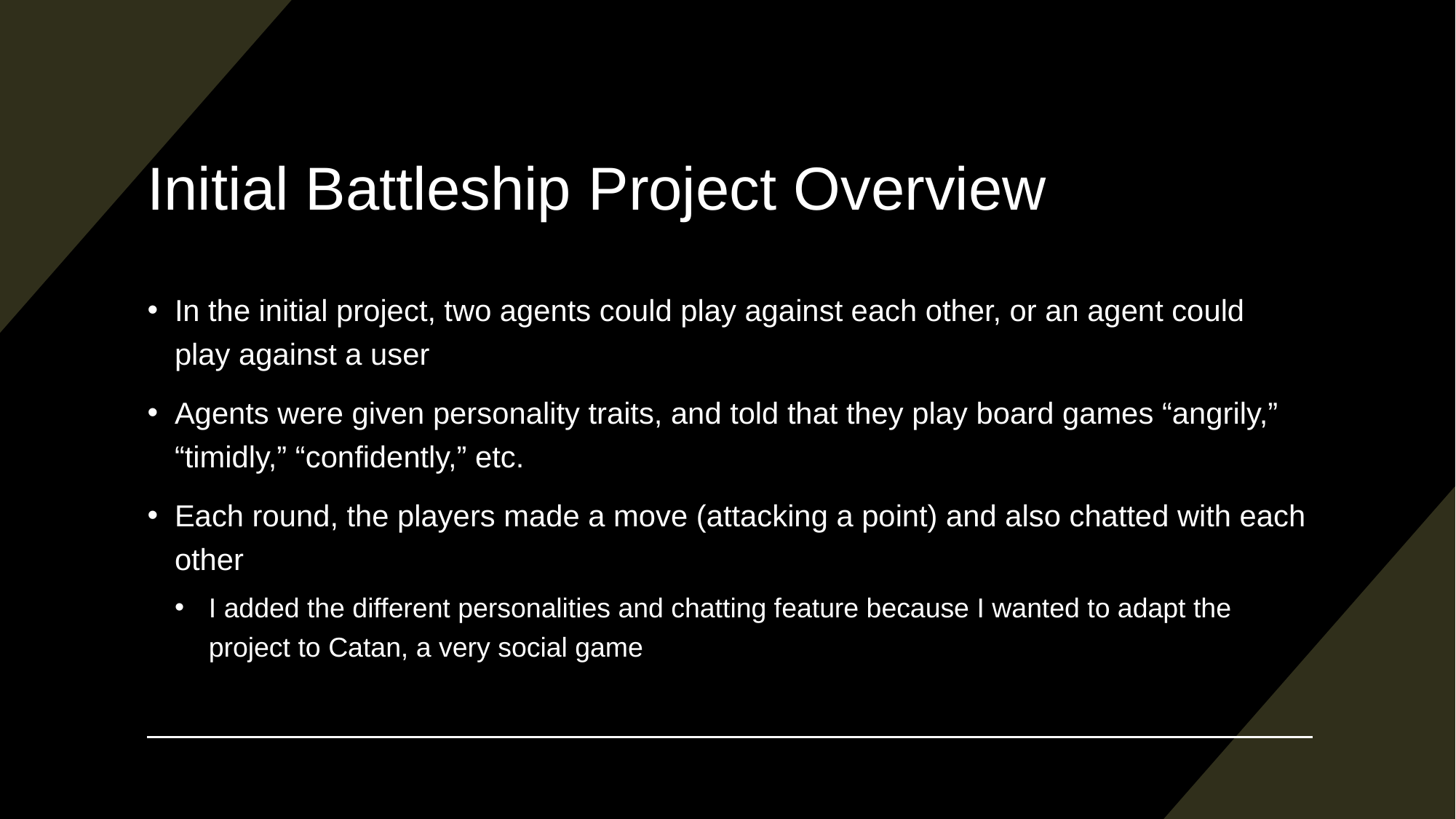

# Initial Battleship Project Overview
In the initial project, two agents could play against each other, or an agent could play against a user
Agents were given personality traits, and told that they play board games “angrily,” “timidly,” “confidently,” etc.
Each round, the players made a move (attacking a point) and also chatted with each other
I added the different personalities and chatting feature because I wanted to adapt the project to Catan, a very social game